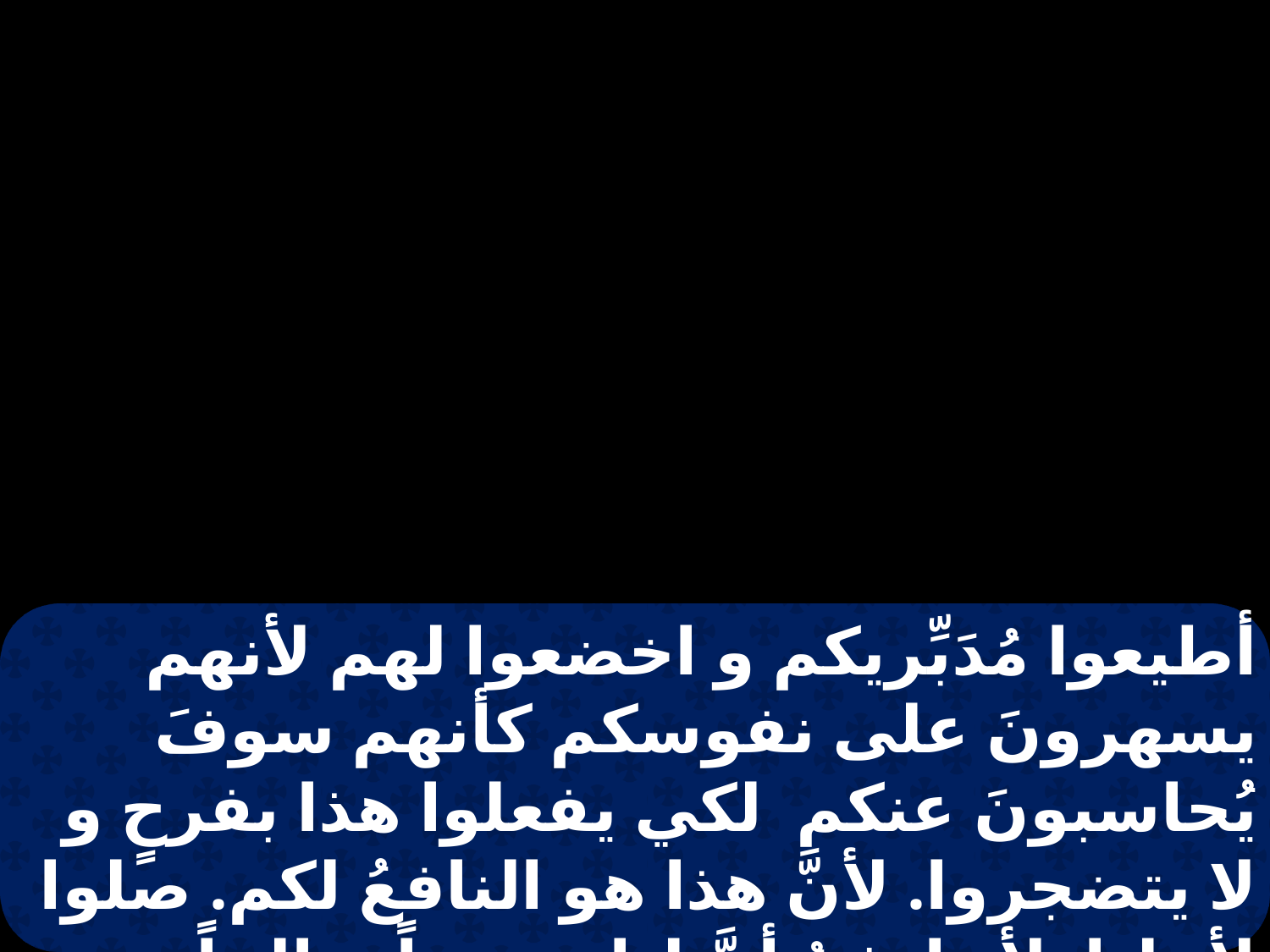

أطيعوا مُدَبِّريكم و اخضعوا لهم لأنهم يسهرونَ على نفوسكم كأنهم سوفَ يُحاسبونَ عنكم  لكي يفعلوا هذا بفرحٍ و لا يتضجروا. لأنَّ هذا هو النافعُ لكم. صلوا لأجلنا. لأننا نثقُ أنَّ لنا ضميراً صالحاً راغبينَ أن نسلكَ حسناً في كلِّ شيءٍ.